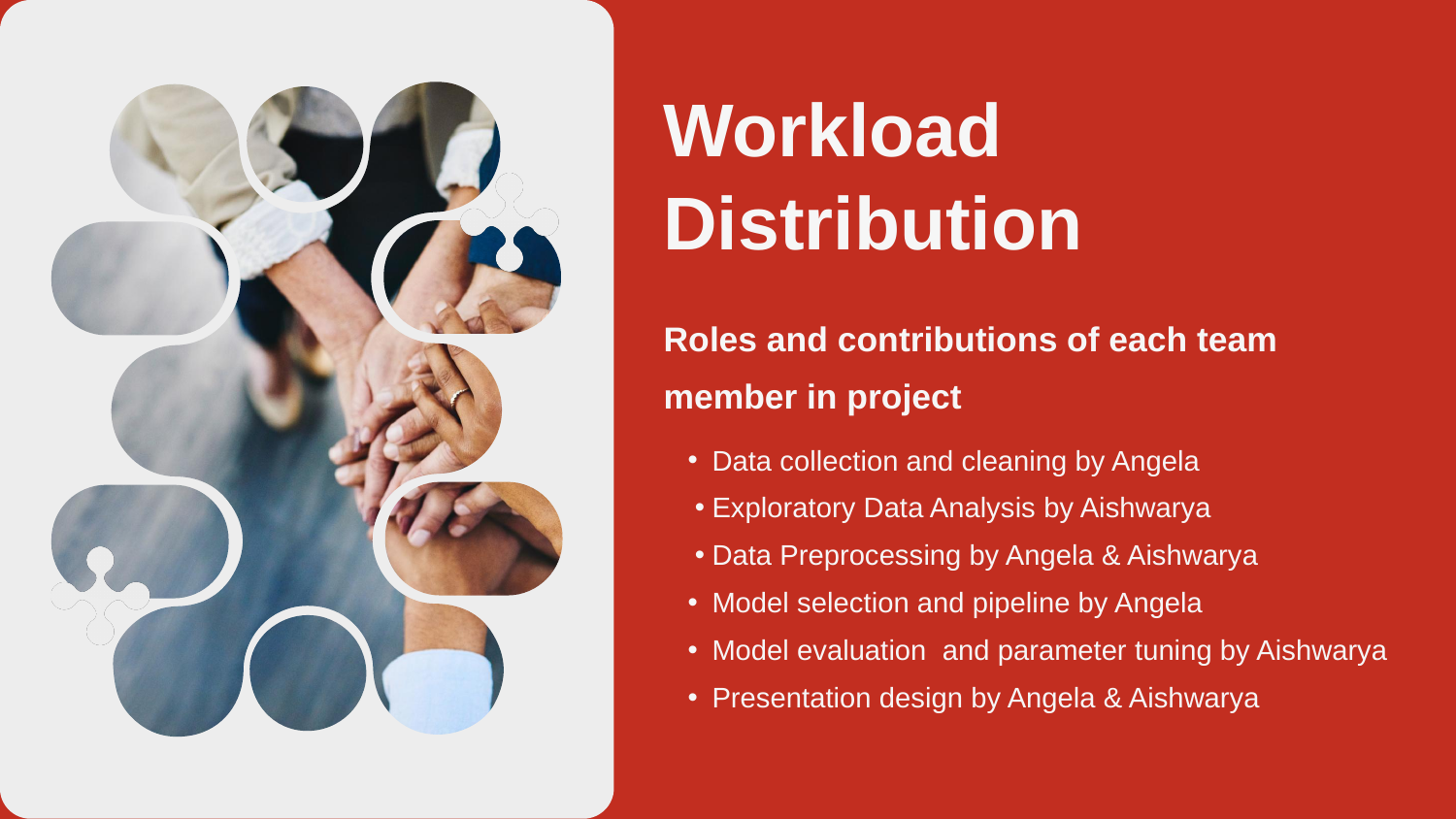

Workload Distribution
Roles and contributions of each team member in project
Data collection and cleaning by Angela
Exploratory Data Analysis by Aishwarya
Data Preprocessing by Angela & Aishwarya
Model selection and pipeline by Angela
Model evaluation  and parameter tuning by Aishwarya
Presentation design by Angela & Aishwarya